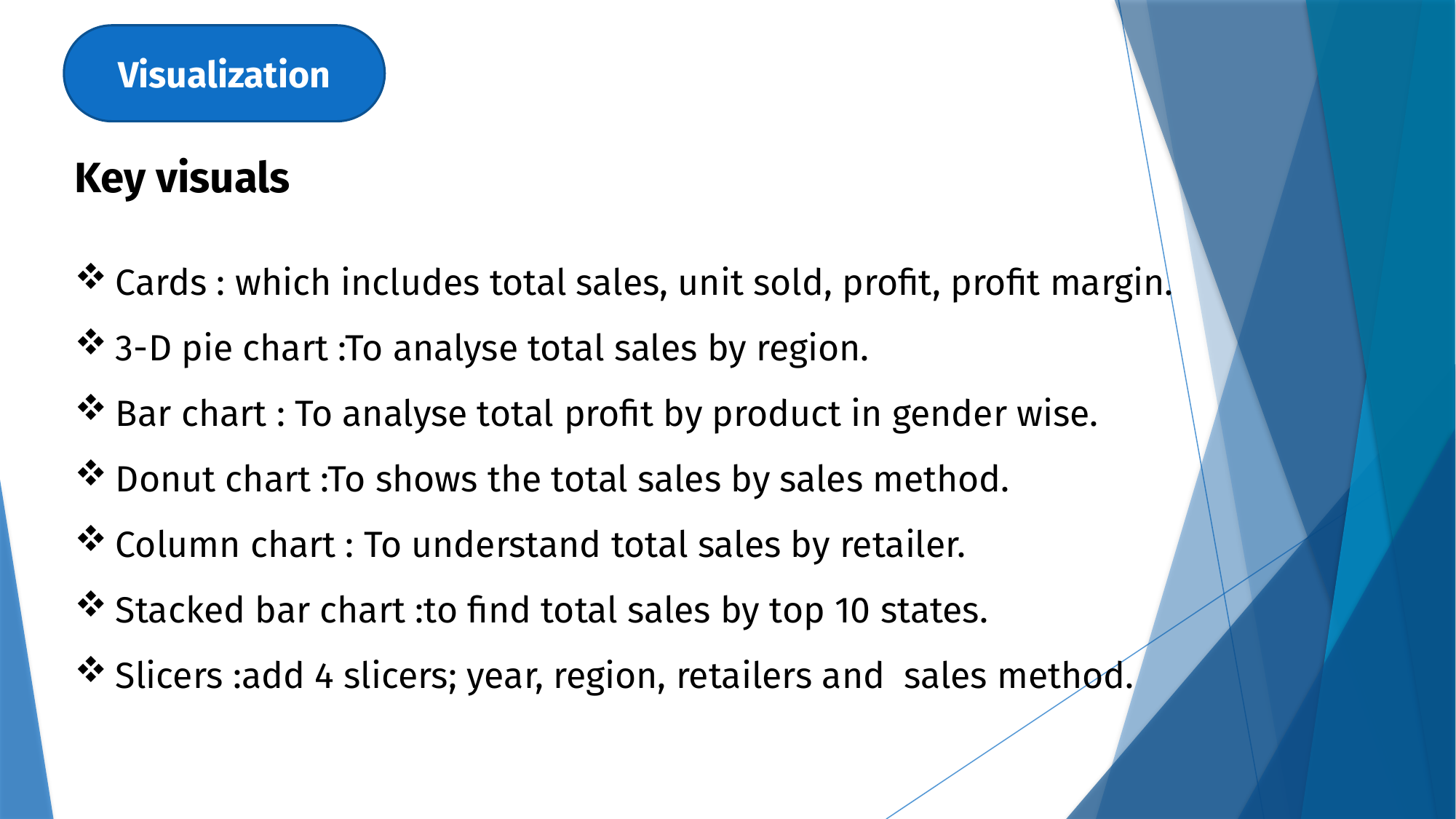

Visualization
Key visuals

Cards : which includes total sales, unit sold, profit, profit margin.
3-D pie chart :To analyse total sales by region.
Bar chart : To analyse total profit by product in gender wise.
Donut chart :To shows the total sales by sales method.
Column chart : To understand total sales by retailer.
Stacked bar chart :to find total sales by top 10 states.
Slicers :add 4 slicers; year, region, retailers and  sales method.